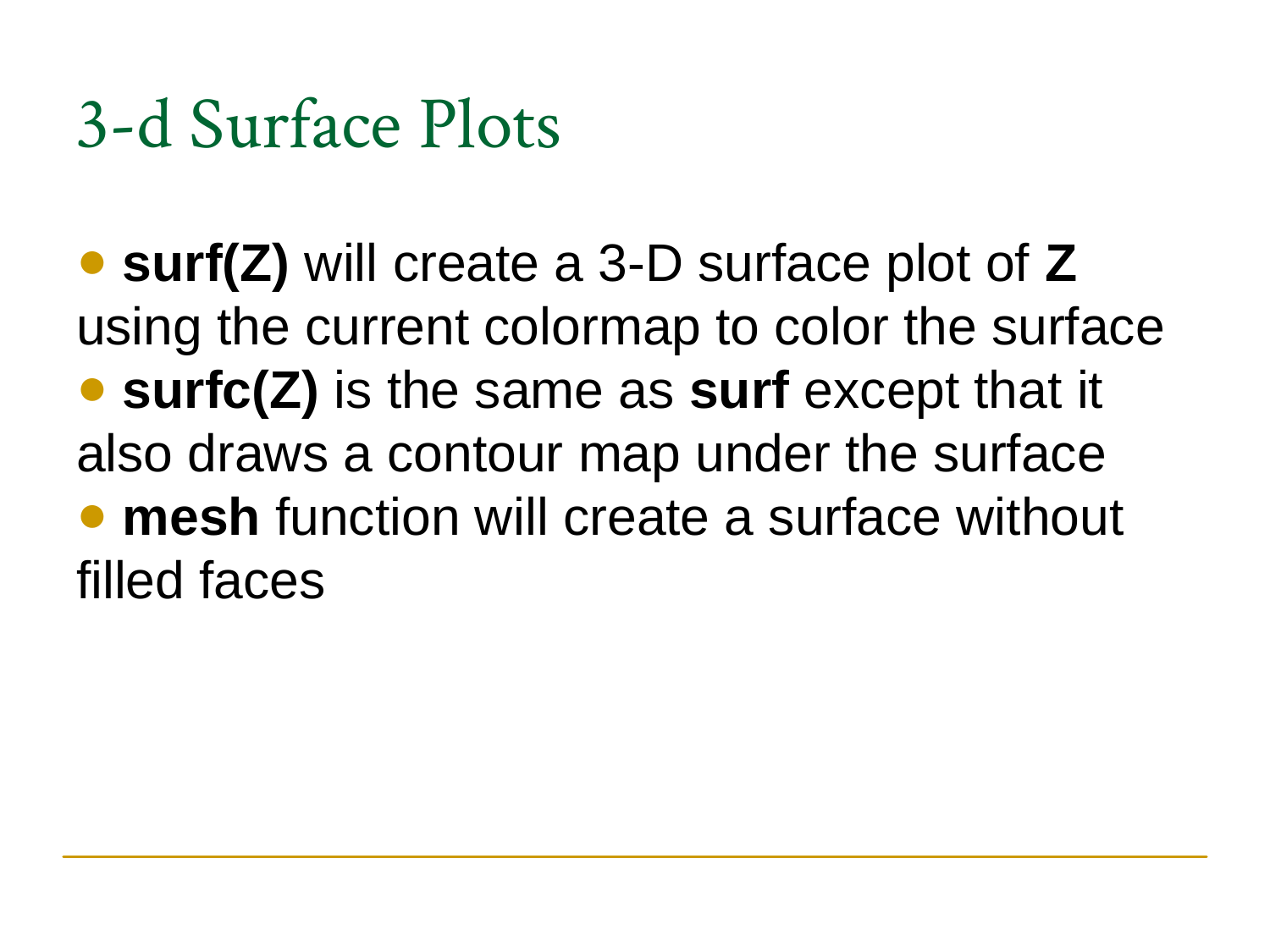

3-d Surface Plots
 surf(Z) will create a 3-D surface plot of Z using the current colormap to color the surface
 surfc(Z) is the same as surf except that it also draws a contour map under the surface
 mesh function will create a surface without filled faces